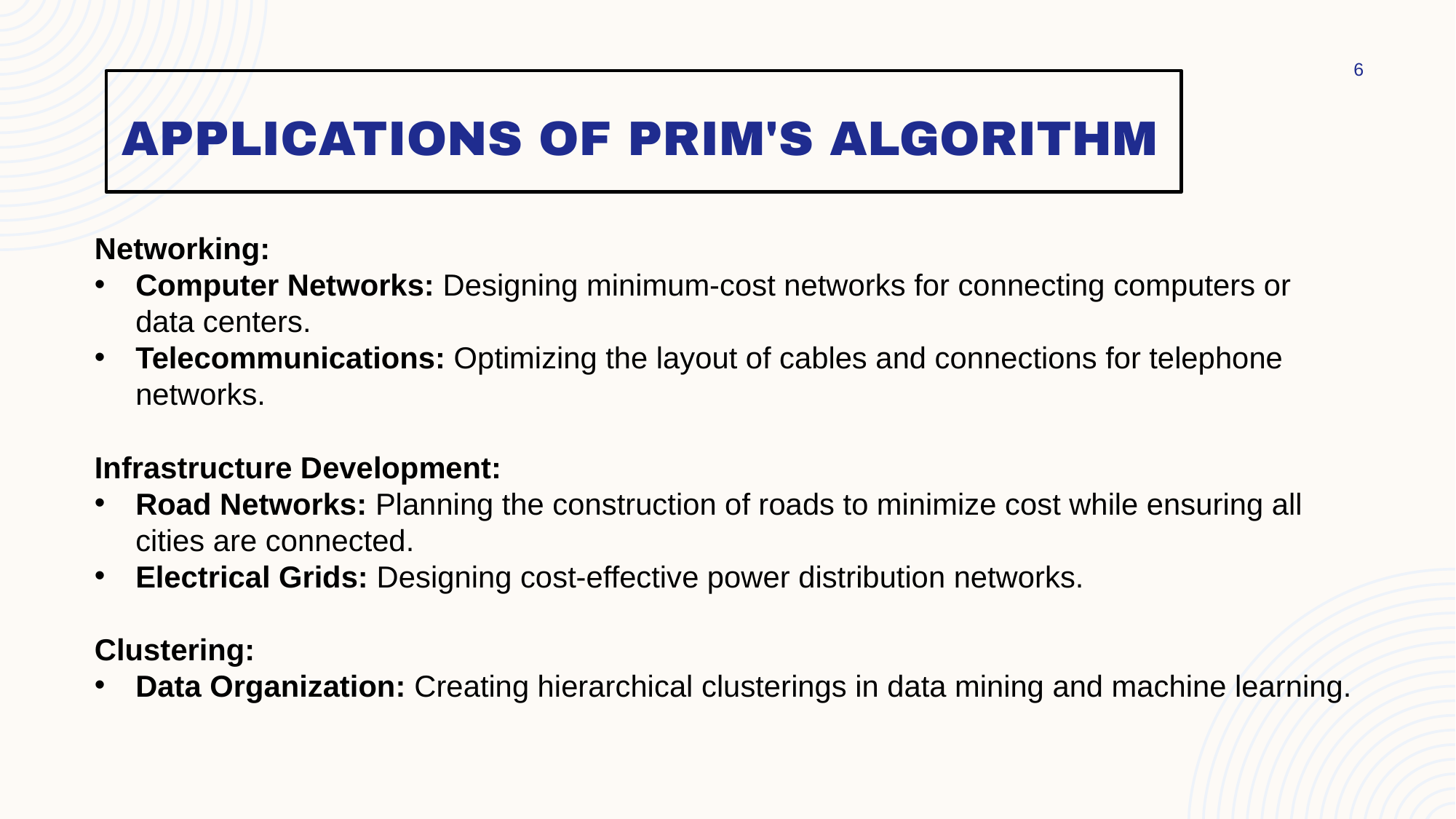

6

# Applications of Prim's Algorithm
Networking:
Computer Networks: Designing minimum-cost networks for connecting computers or data centers.
Telecommunications: Optimizing the layout of cables and connections for telephone networks.

Infrastructure Development:
Road Networks: Planning the construction of roads to minimize cost while ensuring all cities are connected.
Electrical Grids: Designing cost-effective power distribution networks.

Clustering:
Data Organization: Creating hierarchical clusterings in data mining and machine learning.